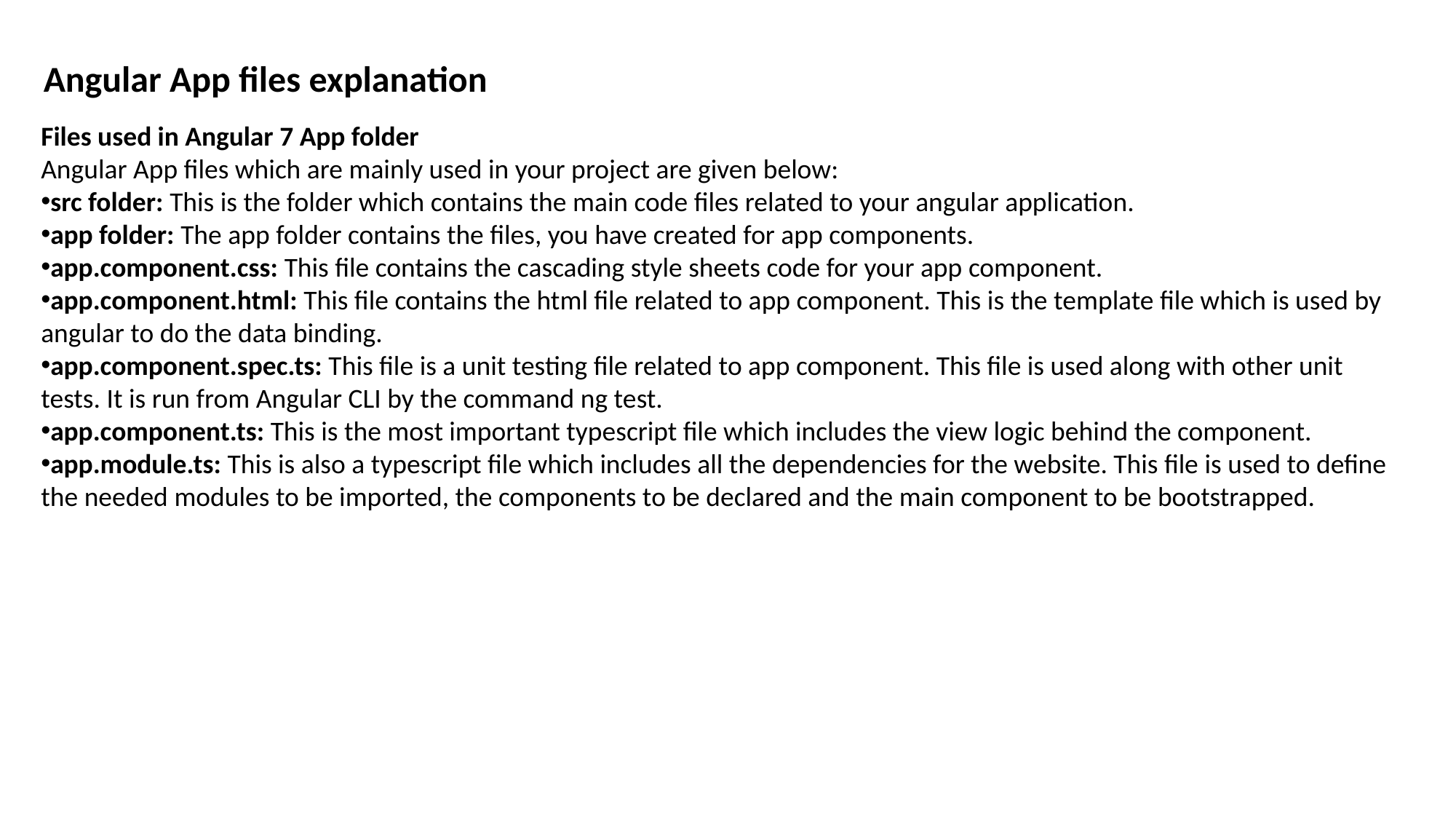

Angular App files explanation
Files used in Angular 7 App folder
Angular App files which are mainly used in your project are given below:
src folder: This is the folder which contains the main code files related to your angular application.
app folder: The app folder contains the files, you have created for app components.
app.component.css: This file contains the cascading style sheets code for your app component.
app.component.html: This file contains the html file related to app component. This is the template file which is used by angular to do the data binding.
app.component.spec.ts: This file is a unit testing file related to app component. This file is used along with other unit tests. It is run from Angular CLI by the command ng test.
app.component.ts: This is the most important typescript file which includes the view logic behind the component.
app.module.ts: This is also a typescript file which includes all the dependencies for the website. This file is used to define the needed modules to be imported, the components to be declared and the main component to be bootstrapped.